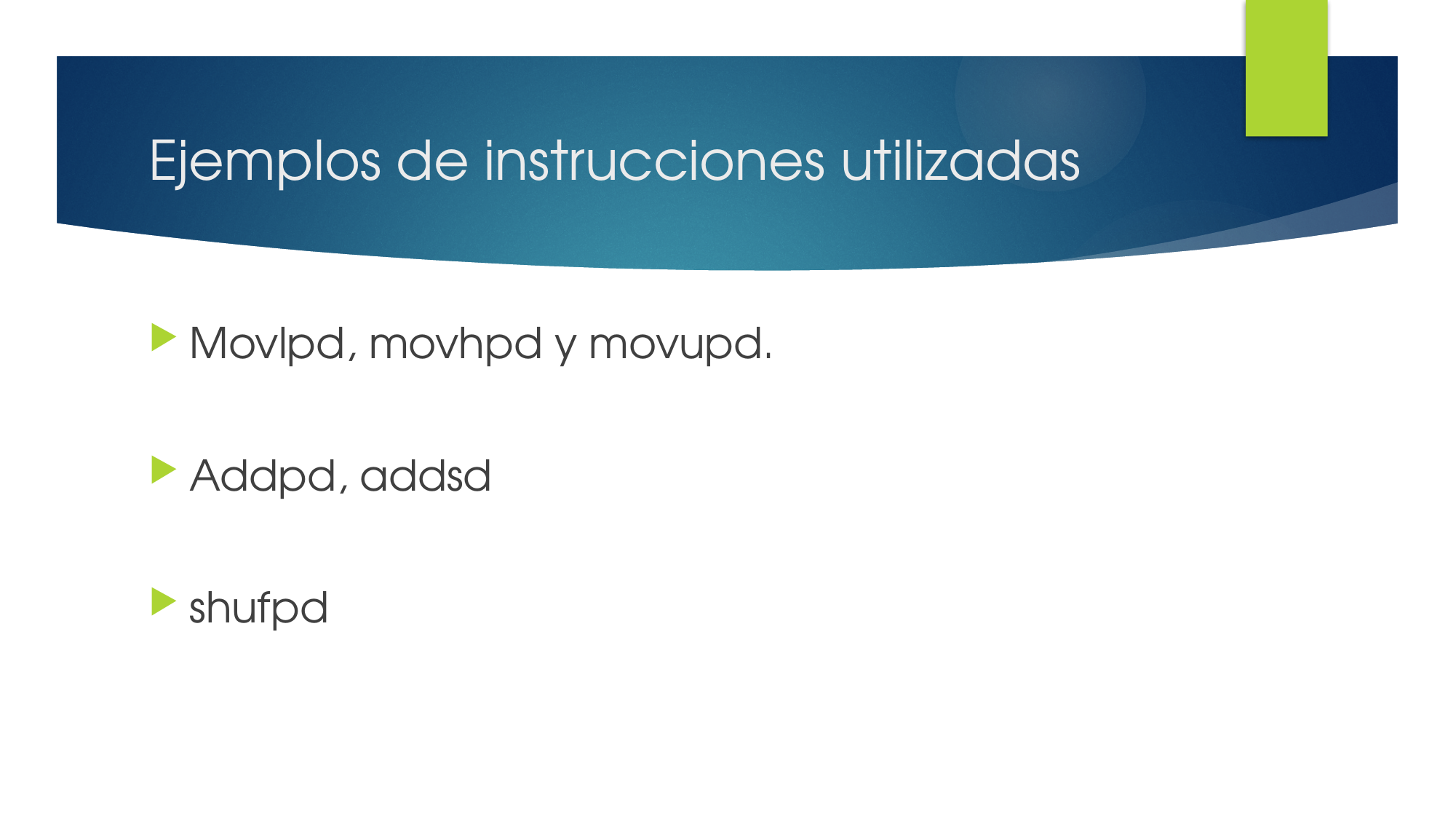

# Ejemplos de instrucciones utilizadas
Movlpd, movhpd y movupd.

Addpd, addsd

shufpd